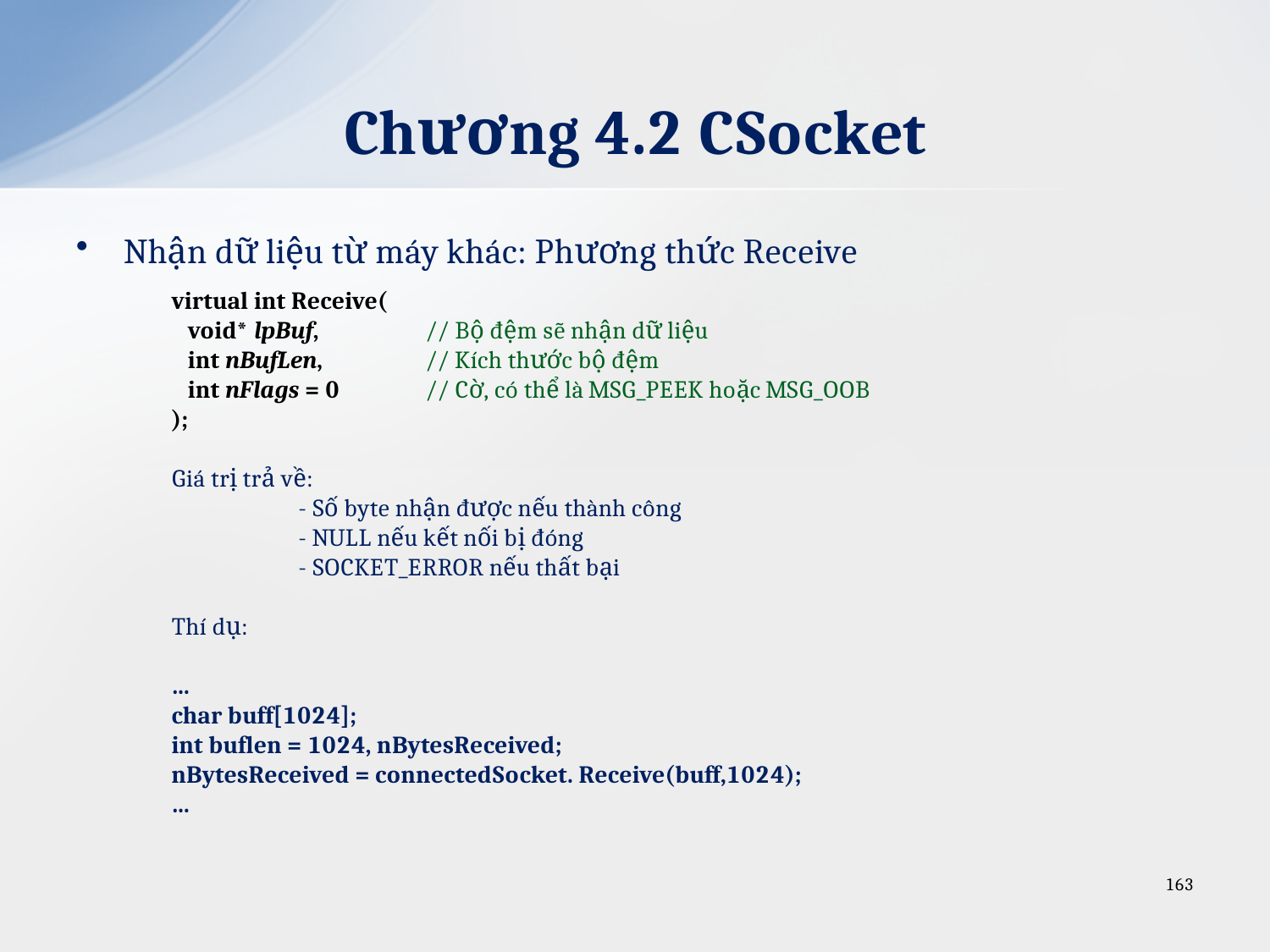

# Chương 4.2 CSocket
Nhận dữ liệu từ máy khác: Phương thức Receive

virtual int Receive(
   void* lpBuf,	// Bộ đệm sẽ nhận dữ liệu
   int nBufLen,	// Kích thước bộ đệm
   int nFlags = 0 	// Cờ, có thể là MSG_PEEK hoặc MSG_OOB
);

Giá trị trả về:
	- Số byte nhận được nếu thành công
	- NULL nếu kết nối bị đóng
	- SOCKET_ERROR nếu thất bại

Thí dụ:

…
char buff[1024];
int buflen = 1024, nBytesReceived;
nBytesReceived = connectedSocket. Receive(buff,1024);
…

163